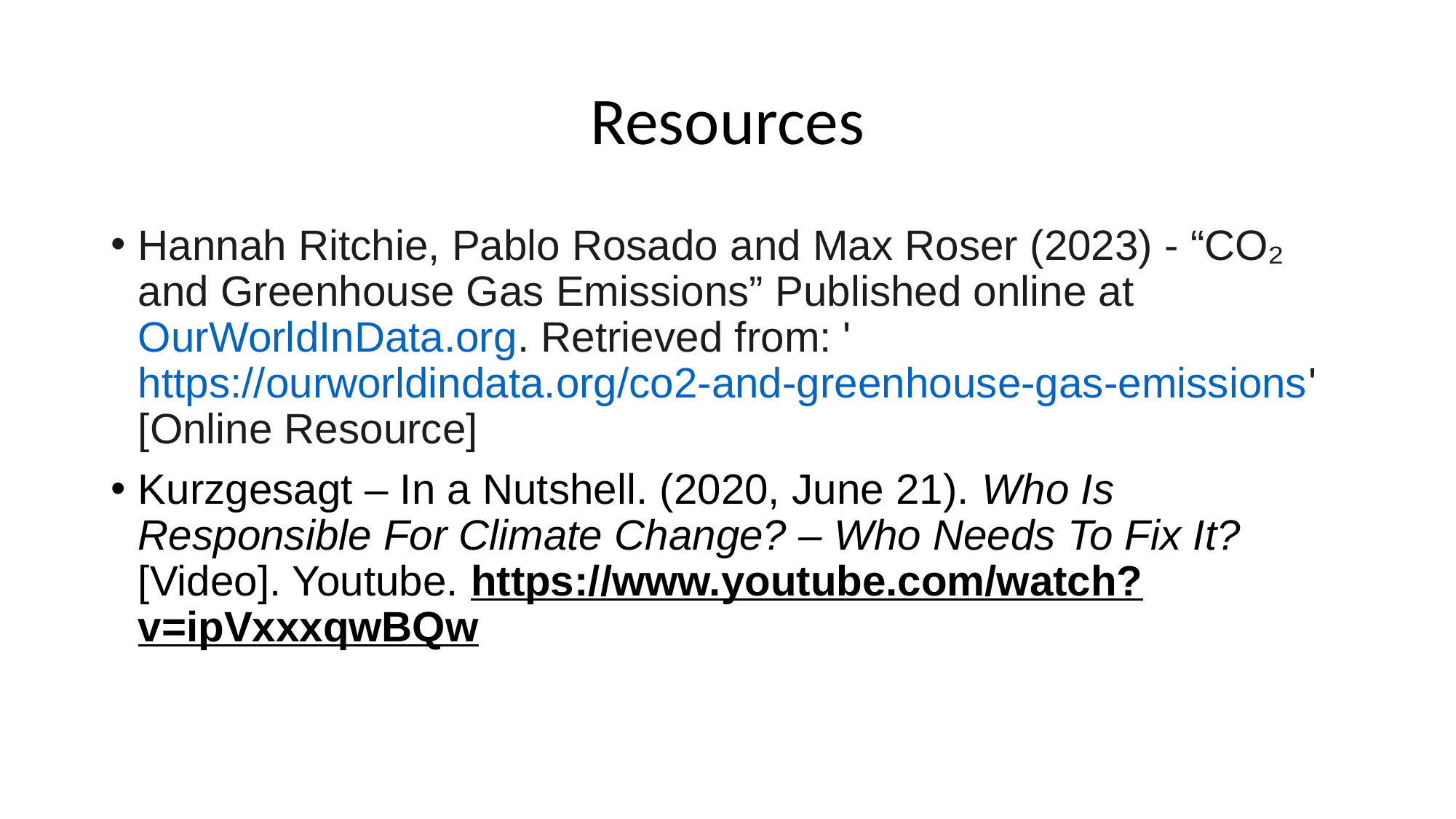

# Resources
Hannah Ritchie, Pablo Rosado and Max Roser (2023) - “CO₂ and Greenhouse Gas Emissions” Published online at OurWorldInData.org. Retrieved from: 'https://ourworldindata.org/co2-and-greenhouse-gas-emissions' [Online Resource]
Kurzgesagt – In a Nutshell. (2020, June 21). Who Is Responsible For Climate Change? – Who Needs To Fix It? [Video]. Youtube. https://www.youtube.com/watch?v=ipVxxxqwBQw